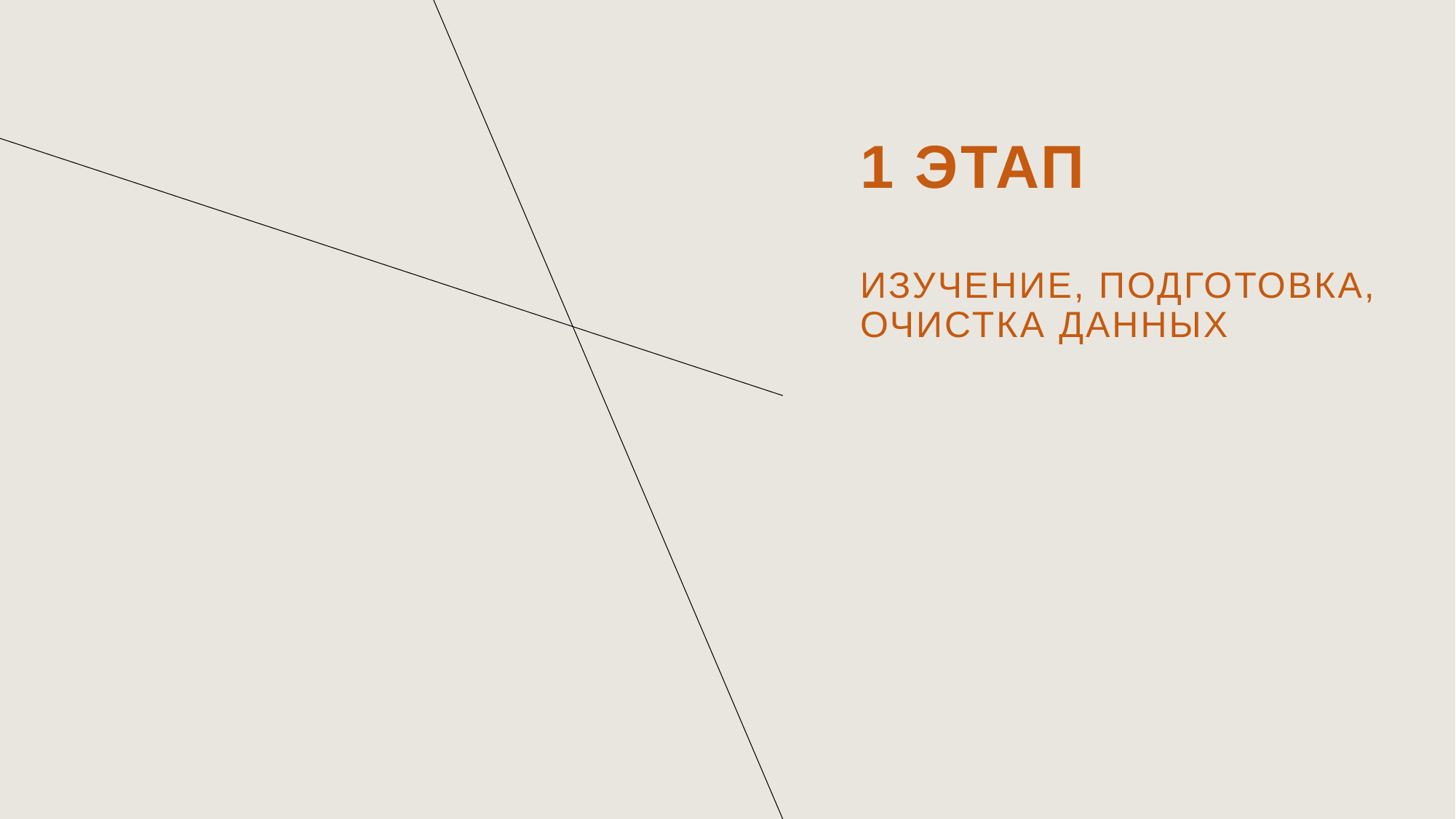

# 1 этап Изучение, подготовка, очистка данных